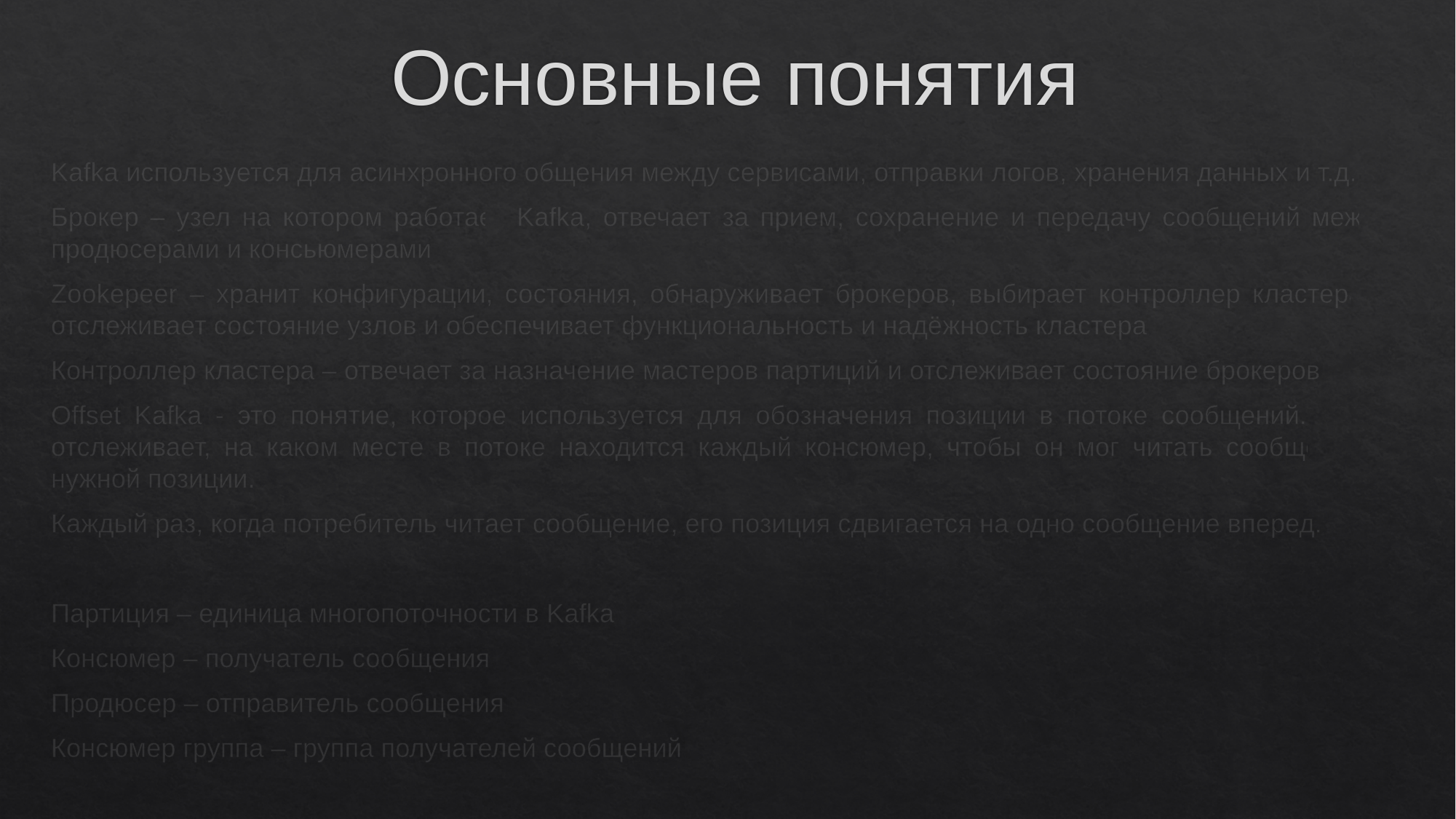

# Основные понятия
Kafka используется для асинхронного общения между сервисами, отправки логов, хранения данных и т.д.
Брокер – узел на котором работает Kafka, отвечает за прием, сохранение и передачу сообщений между продюсерами и консьюмерами
Zookepeer – хранит конфигурации, состояния, обнаруживает брокеров, выбирает контроллер кластера и отслеживает состояние узлов и обеспечивает функциональность и надёжность кластера
Контроллер кластера – отвечает за назначение мастеров партиций и отслеживает состояние брокеров
Offset Kafka - это понятие, которое используется для обозначения позиции в потоке сообщений. Offset отслеживает, на каком месте в потоке находится каждый консюмер, чтобы он мог читать сообщения с нужной позиции.
Каждый раз, когда потребитель читает сообщение, его позиция сдвигается на одно сообщение вперед.

Партиция – единица многопоточности в Kafka
Консюмер – получатель сообщения
Продюсер – отправитель сообщения
Консюмер группа – группа получателей сообщений